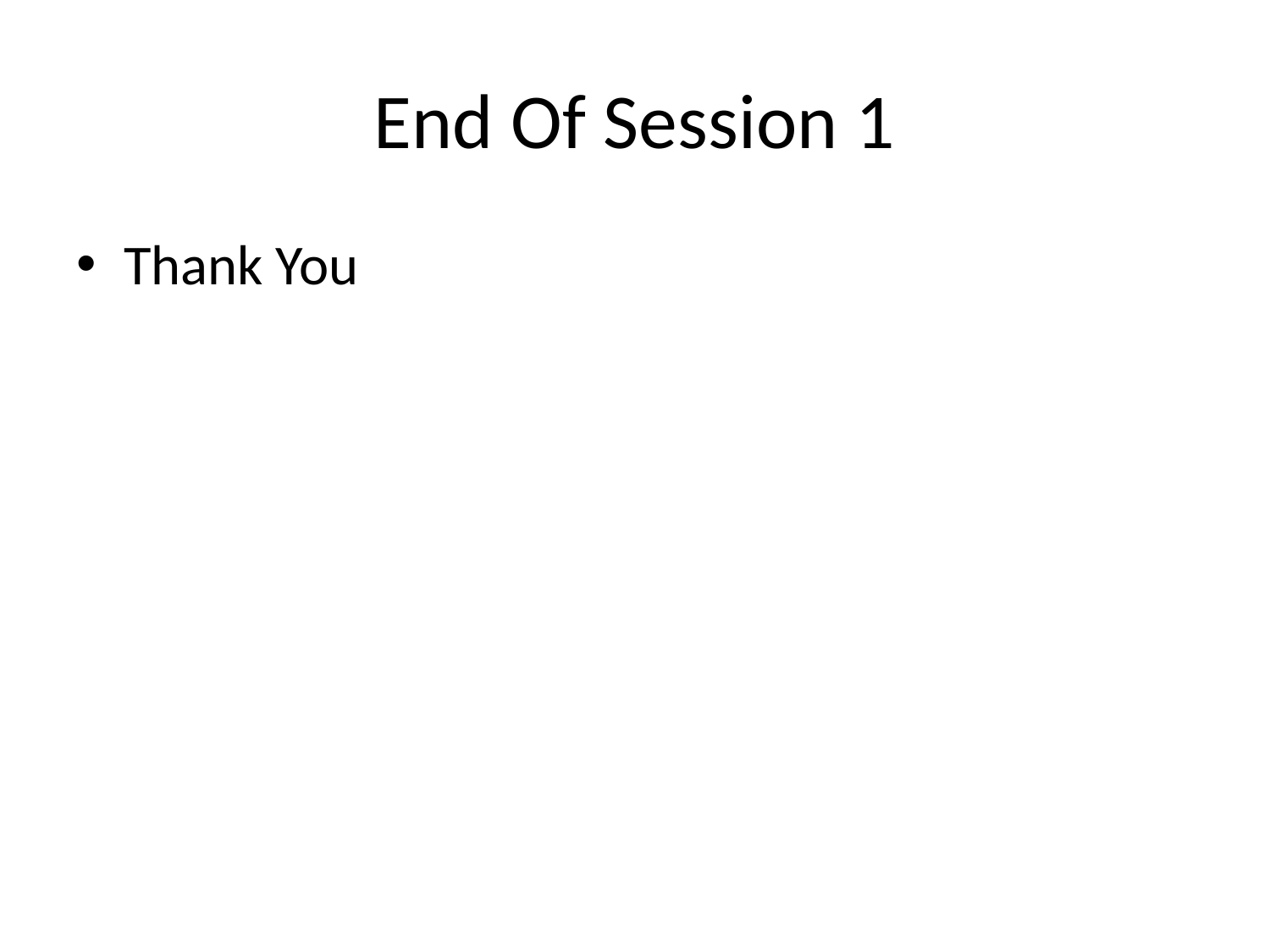

# End Of Session 1
Thank You